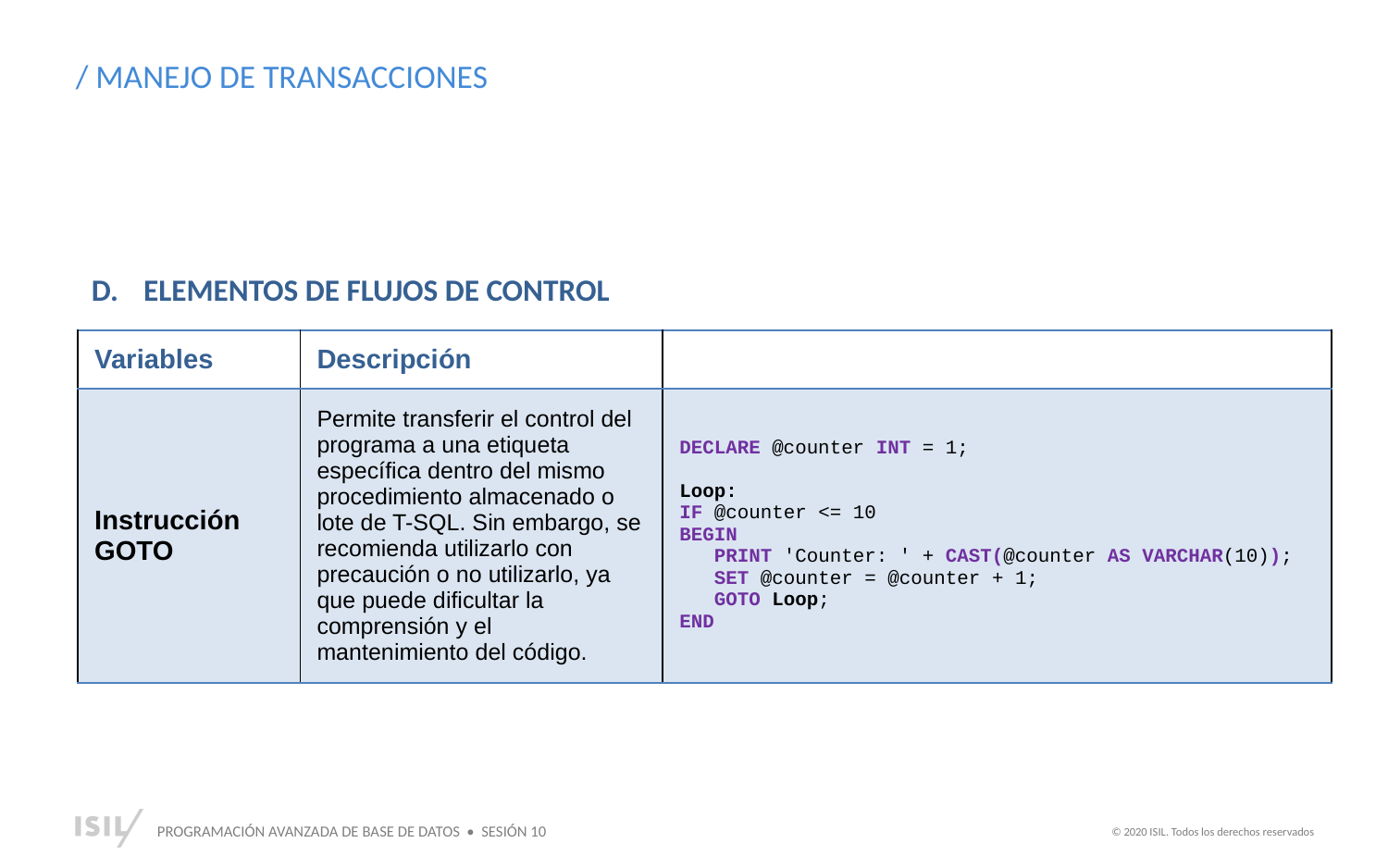

/ MANEJO DE TRANSACCIONES
ELEMENTOS DE FLUJOS DE CONTROL
| Variables | Descripción |  |
| --- | --- | --- |
| Instrucción GOTO | Permite transferir el control del programa a una etiqueta específica dentro del mismo procedimiento almacenado o lote de T-SQL. Sin embargo, se recomienda utilizarlo con precaución o no utilizarlo, ya que puede dificultar la comprensión y el mantenimiento del código. | DECLARE @counter INT = 1; Loop: IF @counter <= 10 BEGIN PRINT 'Counter: ' + CAST(@counter AS VARCHAR(10)); SET @counter = @counter + 1; GOTO Loop; END |